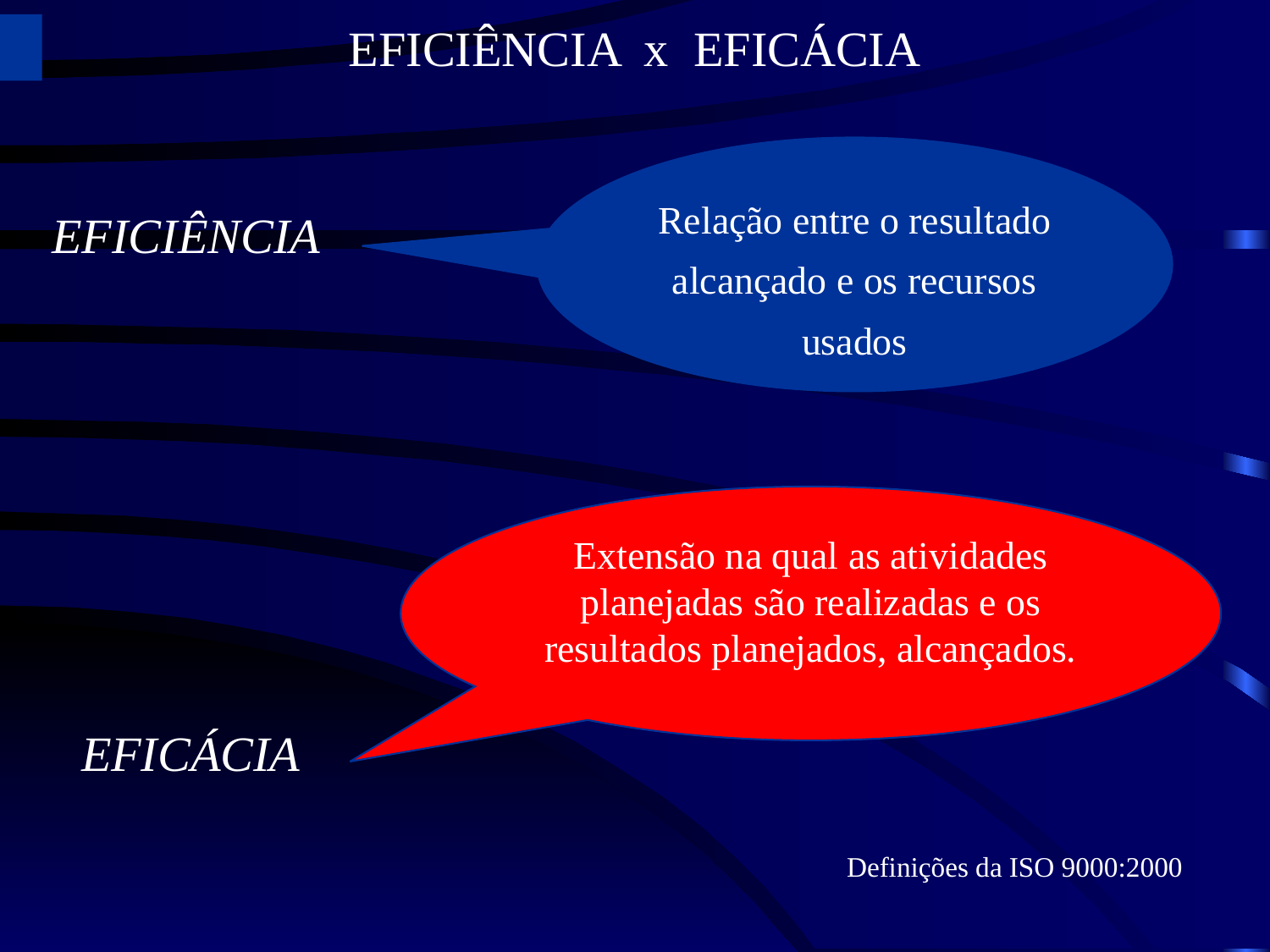

EFICIÊNCIA  x  EFICÁCIA

Relação entre o resultado alcançado e os recursos usados
EFICIÊNCIA
Extensão na qual as atividades planejadas são realizadas e os resultados planejados, alcançados.
EFICÁCIA
   Definições da ISO 9000:2000